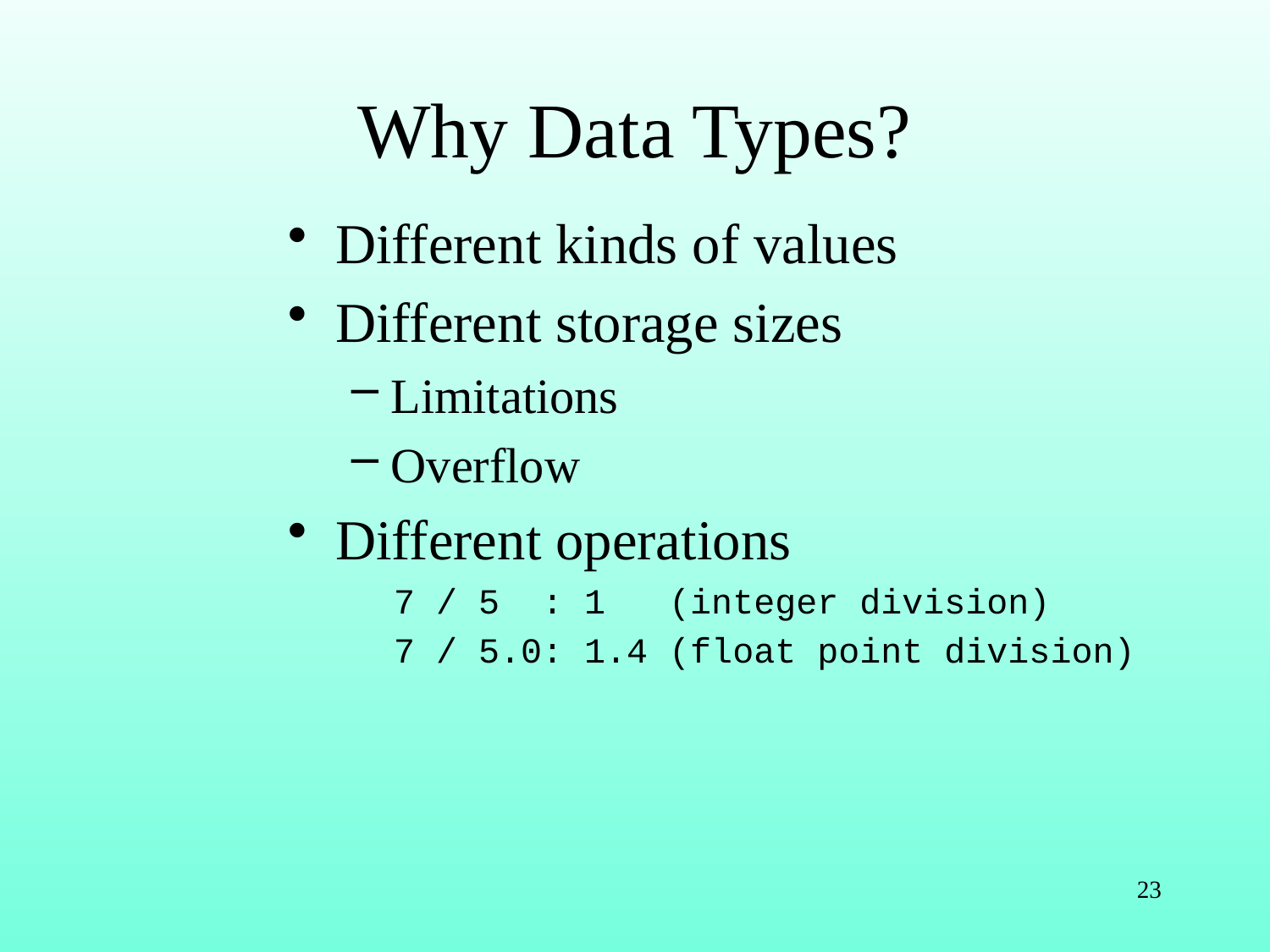

# Why Data Types?
Different kinds of values
Different storage sizes
Limitations
Overflow
Different operations
     7 / 5  : 1   (integer division)
     7 / 5.0: 1.4 (float point division)

23